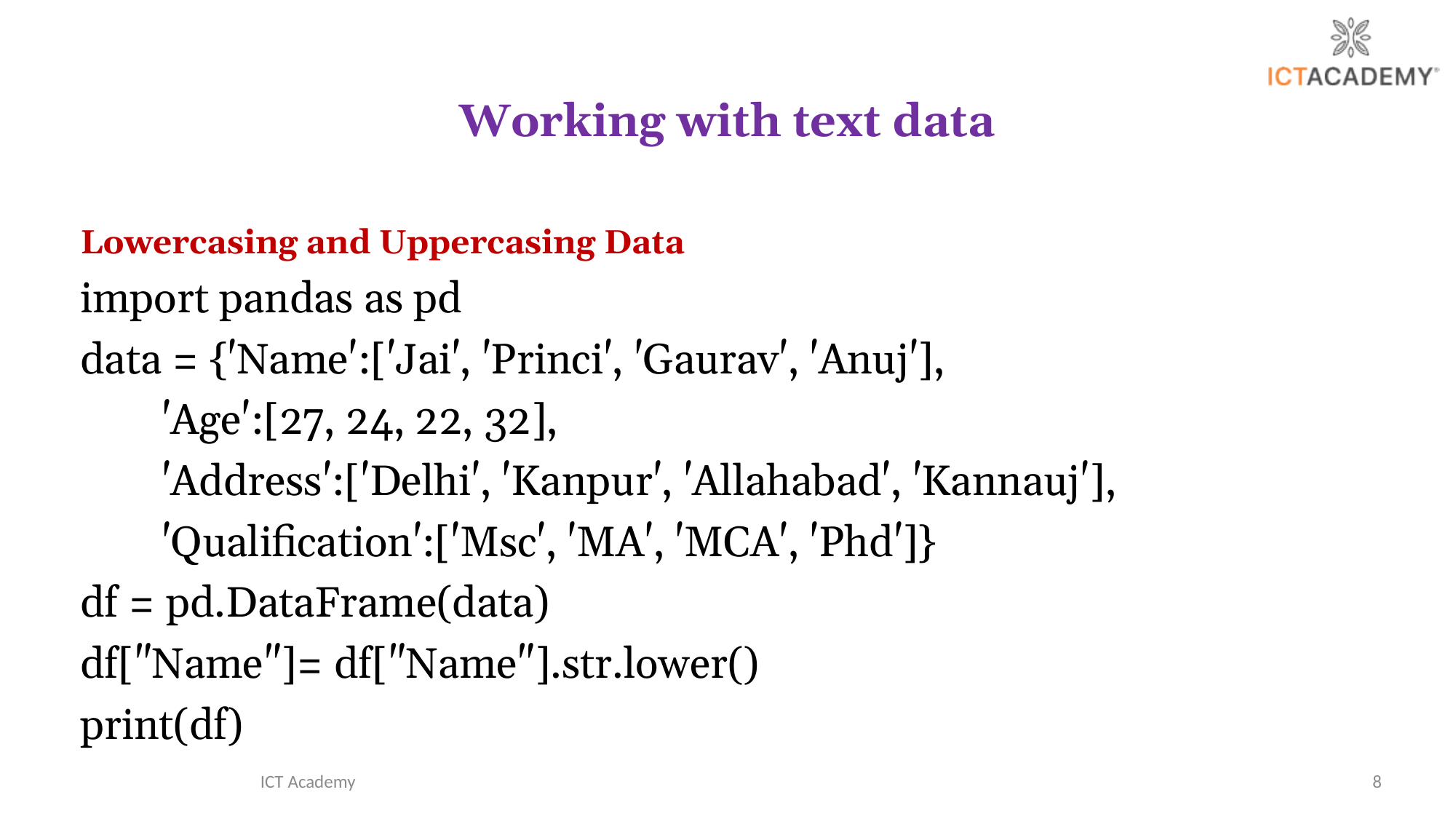

# Working with text data
Lowercasing and Uppercasing Data
import pandas as pd
data = {'Name':['Jai', 'Princi', 'Gaurav', 'Anuj'],
        'Age':[27, 24, 22, 32],
        'Address':['Delhi', 'Kanpur', 'Allahabad', 'Kannauj'],
        'Qualification':['Msc', 'MA', 'MCA', 'Phd']}
df = pd.DataFrame(data)
df["Name"]= df["Name"].str.lower()
print(df)
ICT Academy
8